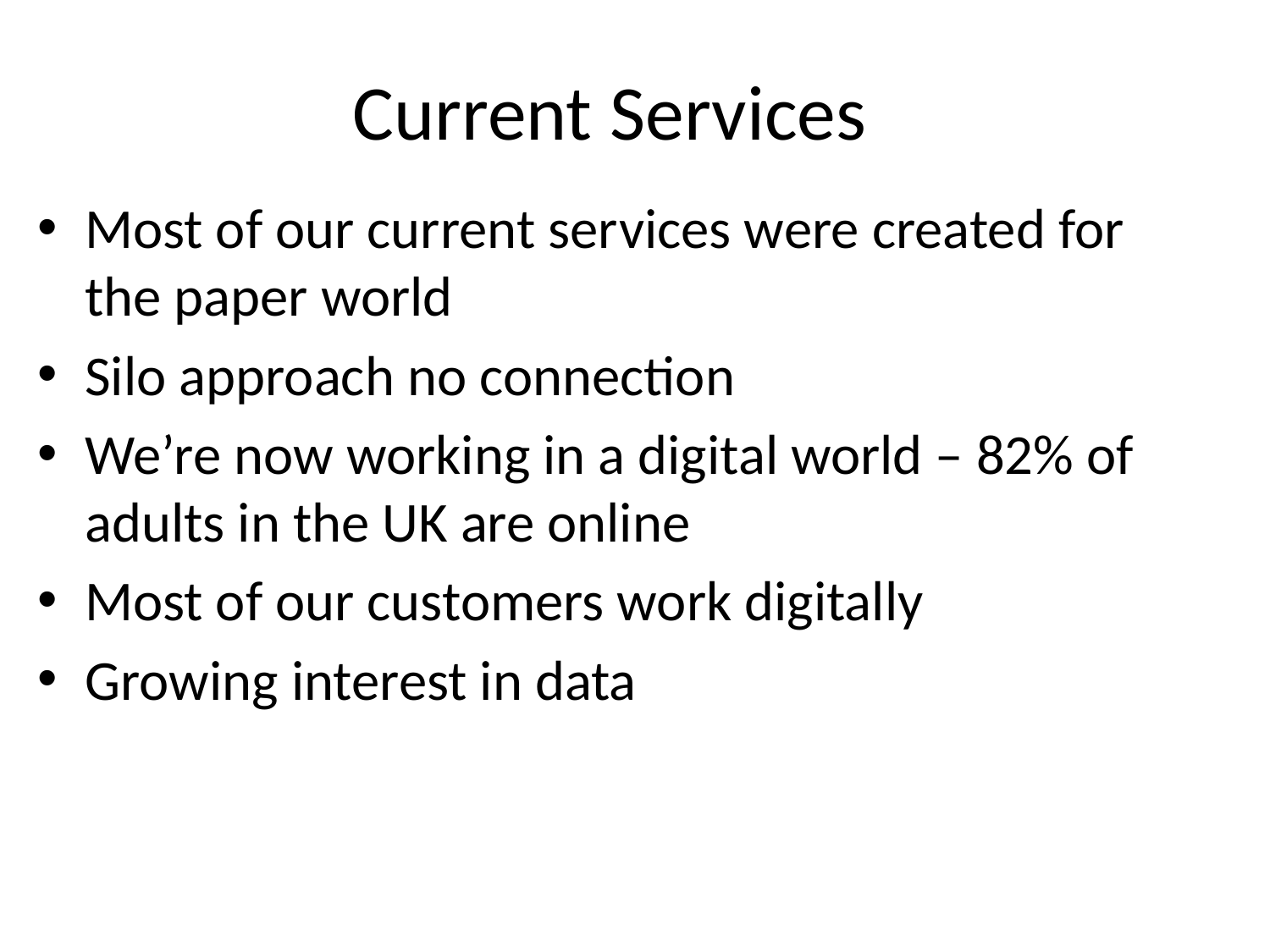

Current Services
Most of our current services were created for the paper world
Silo approach no connection
We’re now working in a digital world – 82% of adults in the UK are online
Most of our customers work digitally
Growing interest in data